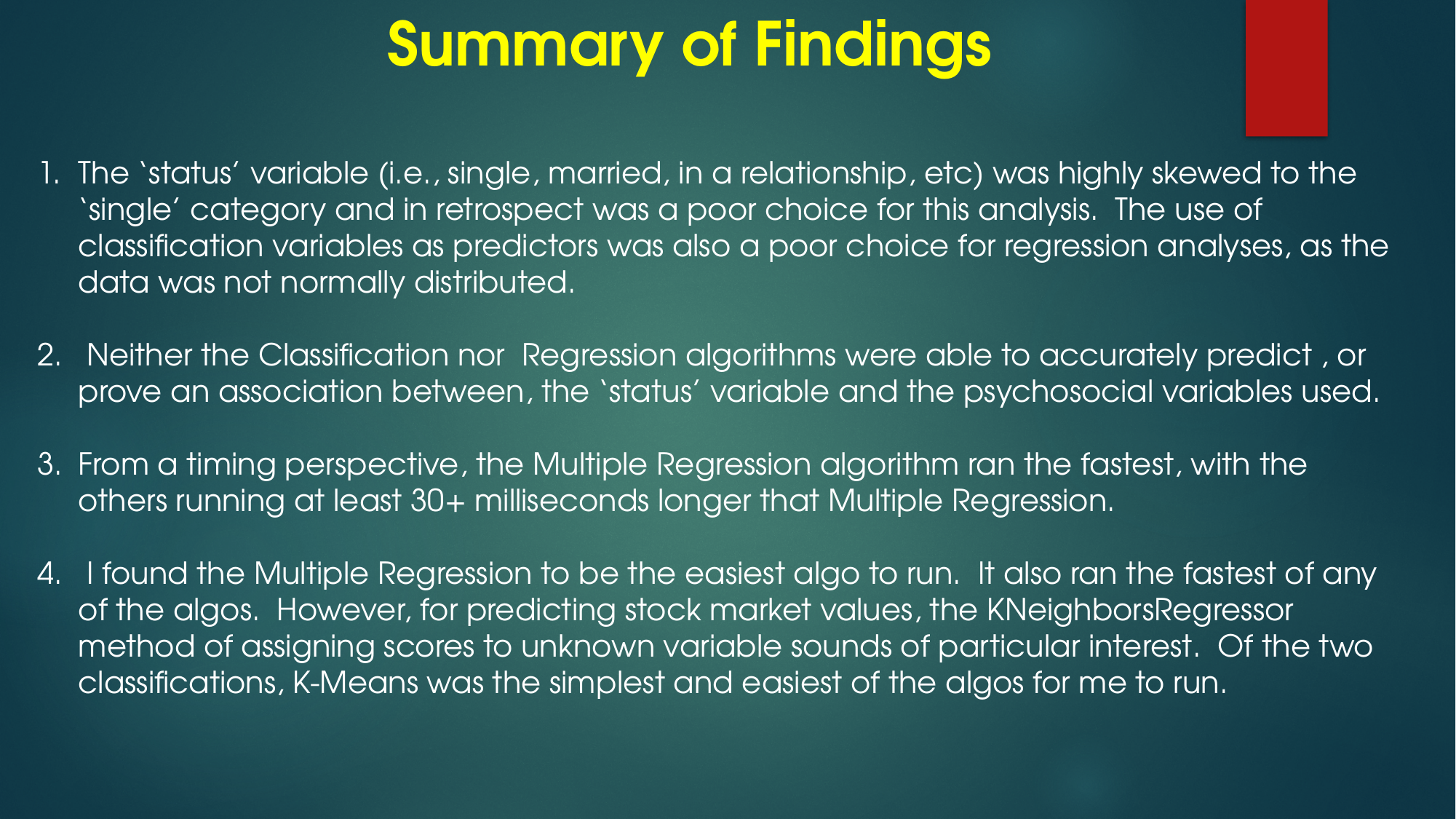

Summary of Findings
The ‘status’ variable (i.e., single, married, in a relationship, etc) was highly skewed to the ‘single’ category and in retrospect was a poor choice for this analysis.  The use of classification variables as predictors was also a poor choice for regression analyses, as the data was not normally distributed.

 Neither the Classification nor  Regression algorithms were able to accurately predict , or prove an association between, the ‘status’ variable and the psychosocial variables used.

From a timing perspective, the Multiple Regression algorithm ran the fastest, with the others running at least 30+ milliseconds longer that Multiple Regression.

 I found the Multiple Regression to be the easiest algo to run.  It also ran the fastest of any of the algos.  However, for predicting stock market values, the KNeighborsRegressor method of assigning scores to unknown variable sounds of particular interest.  Of the two classifications, K-Means was the simplest and easiest of the algos for me to run.